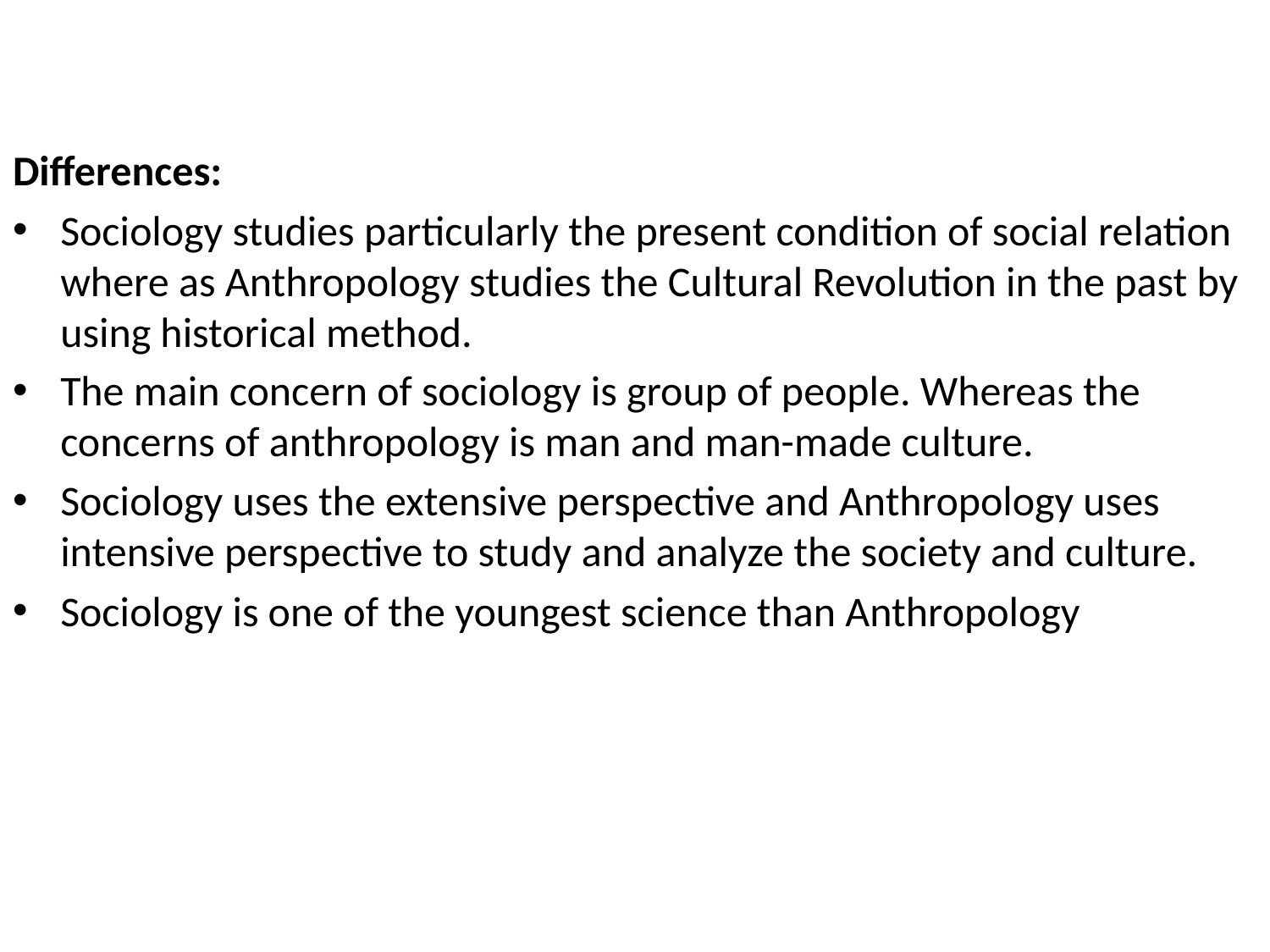

#
Differences:
Sociology studies particularly the present condition of social relation where as Anthropology studies the Cultural Revolution in the past by using historical method.
The main concern of sociology is group of people. Whereas the concerns of anthropology is man and man-made culture.
Sociology uses the extensive perspective and Anthropology uses intensive perspective to study and analyze the society and culture.
Sociology is one of the youngest science than Anthropology